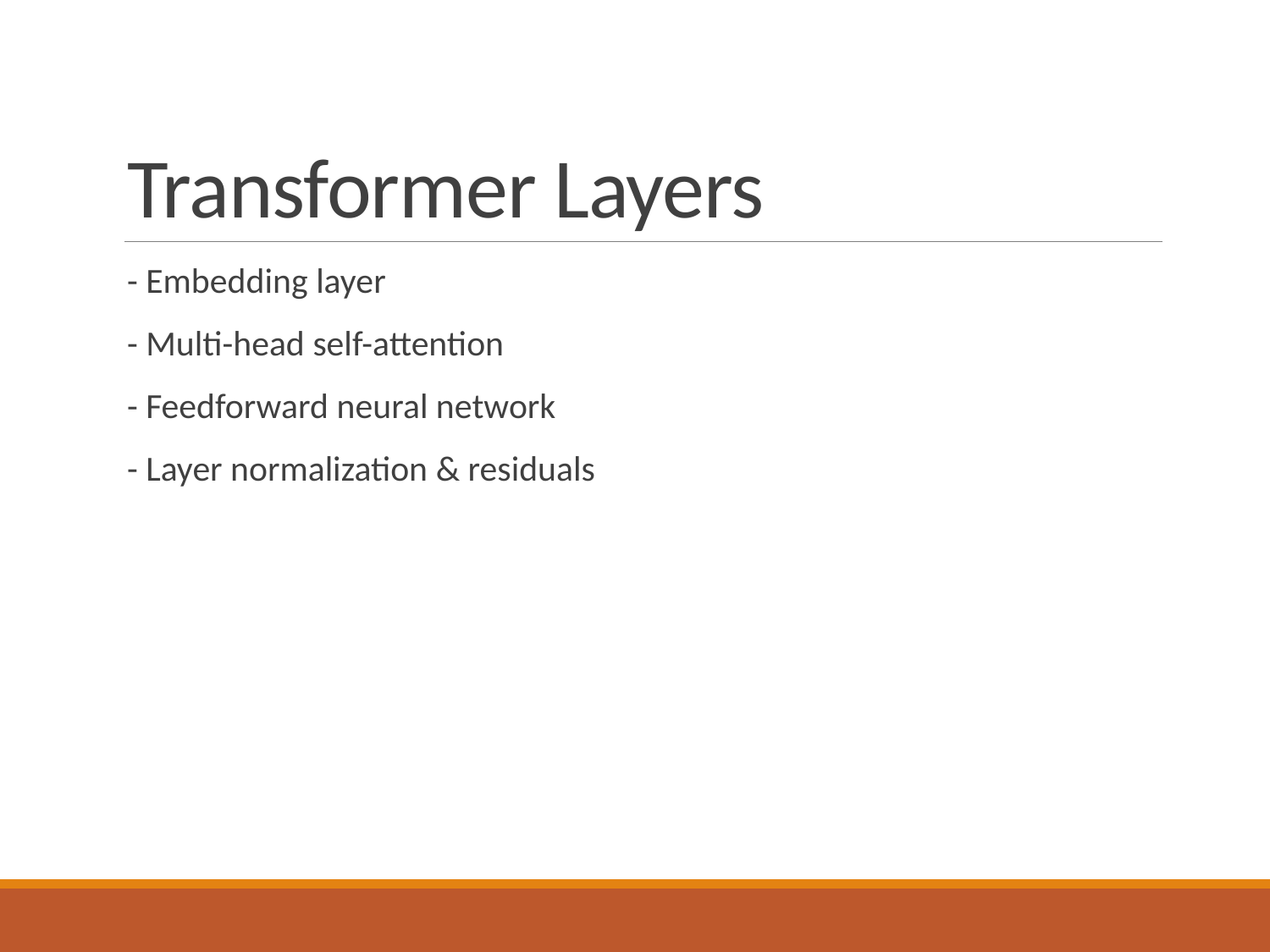

# Transformer Layers
- Embedding layer
- Multi-head self-attention
- Feedforward neural network
- Layer normalization & residuals